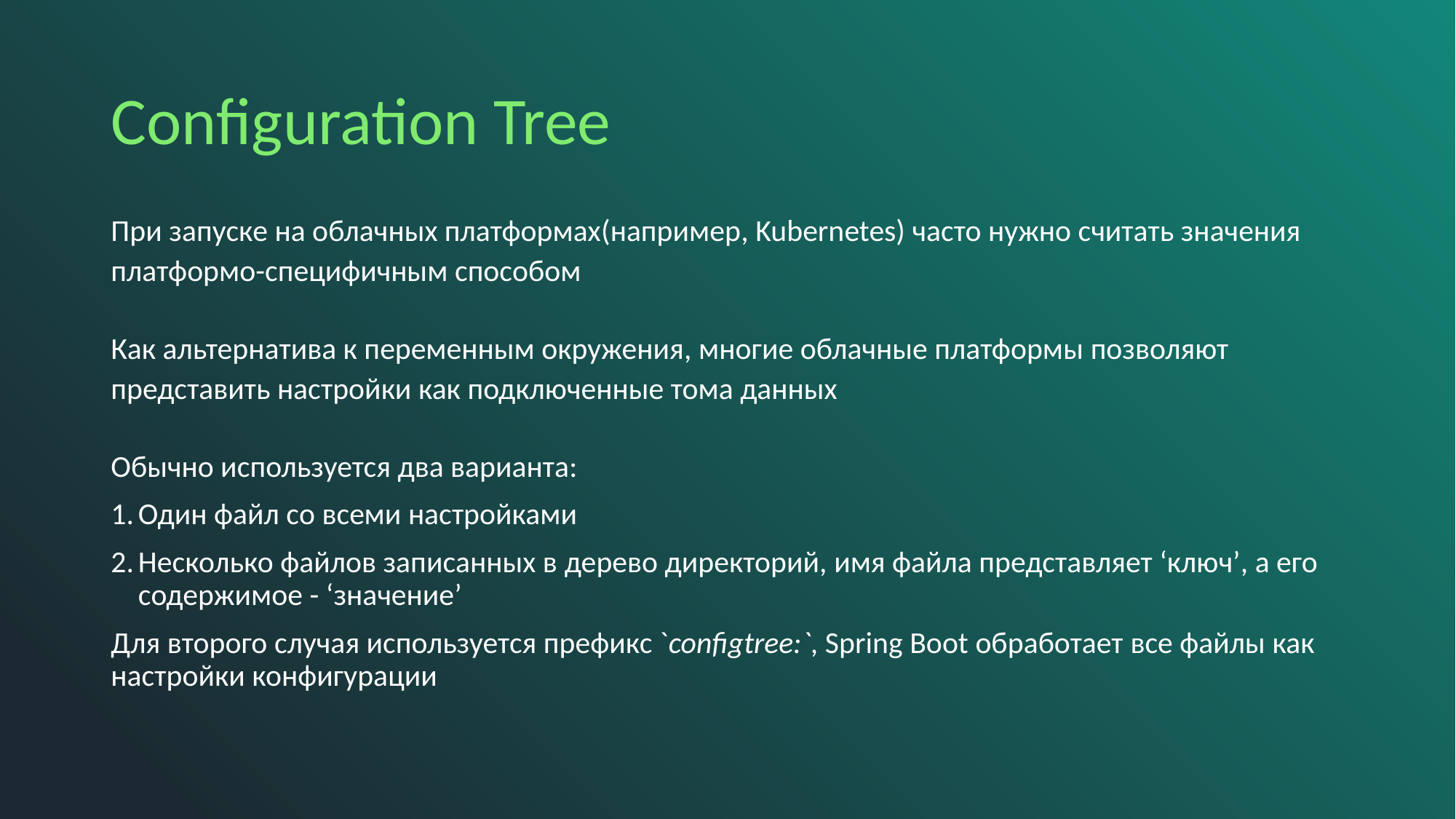

# Configuration Tree
При запуске на облачных платформах(например, Kubernetes) часто нужно считать значения платформо-специфичным способом
Как альтернатива к переменным окружения, многие облачные платформы позволяют представить настройки как подключенные тома данных
Обычно используется два варианта:
Один файл со всеми настройками
Несколько файлов записанных в дерево директорий, имя файла представляет ‘ключ’, а его содержимое - ‘значение’
Для второго случая используется префикс `configtree:`, Spring Boot обработает все файлы как настройки конфигурации